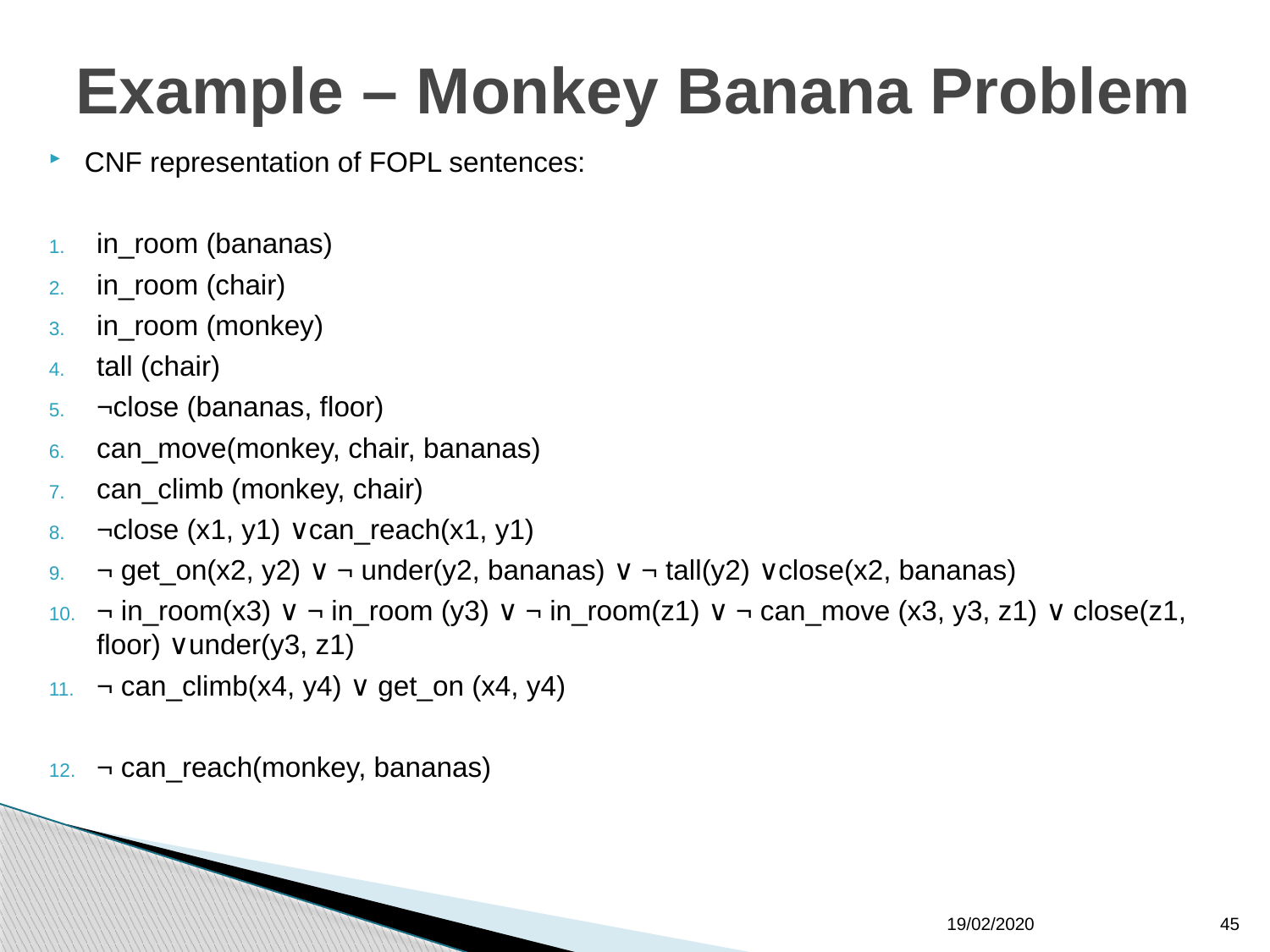

# Example – Monkey Banana Problem
CNF representation of FOPL sentences:

in_room (bananas)
in_room (chair)
in_room (monkey)
tall (chair)
¬close (bananas, floor)
can_move(monkey, chair, bananas)
can_climb (monkey, chair)
¬close (x1, y1) ∨can_reach(x1, y1)
¬ get_on(x2, y2) ∨ ¬ under(y2, bananas) ∨ ¬ tall(y2) ∨close(x2, bananas)
¬ in_room(x3) ∨ ¬ in_room (y3) ∨ ¬ in_room(z1) ∨ ¬ can_move (x3, y3, z1) ∨ close(z1, floor) ∨under(y3, z1)
¬ can_climb(x4, y4) ∨ get_on (x4, y4)

¬ can_reach(monkey, bananas)

19/02/2020
45